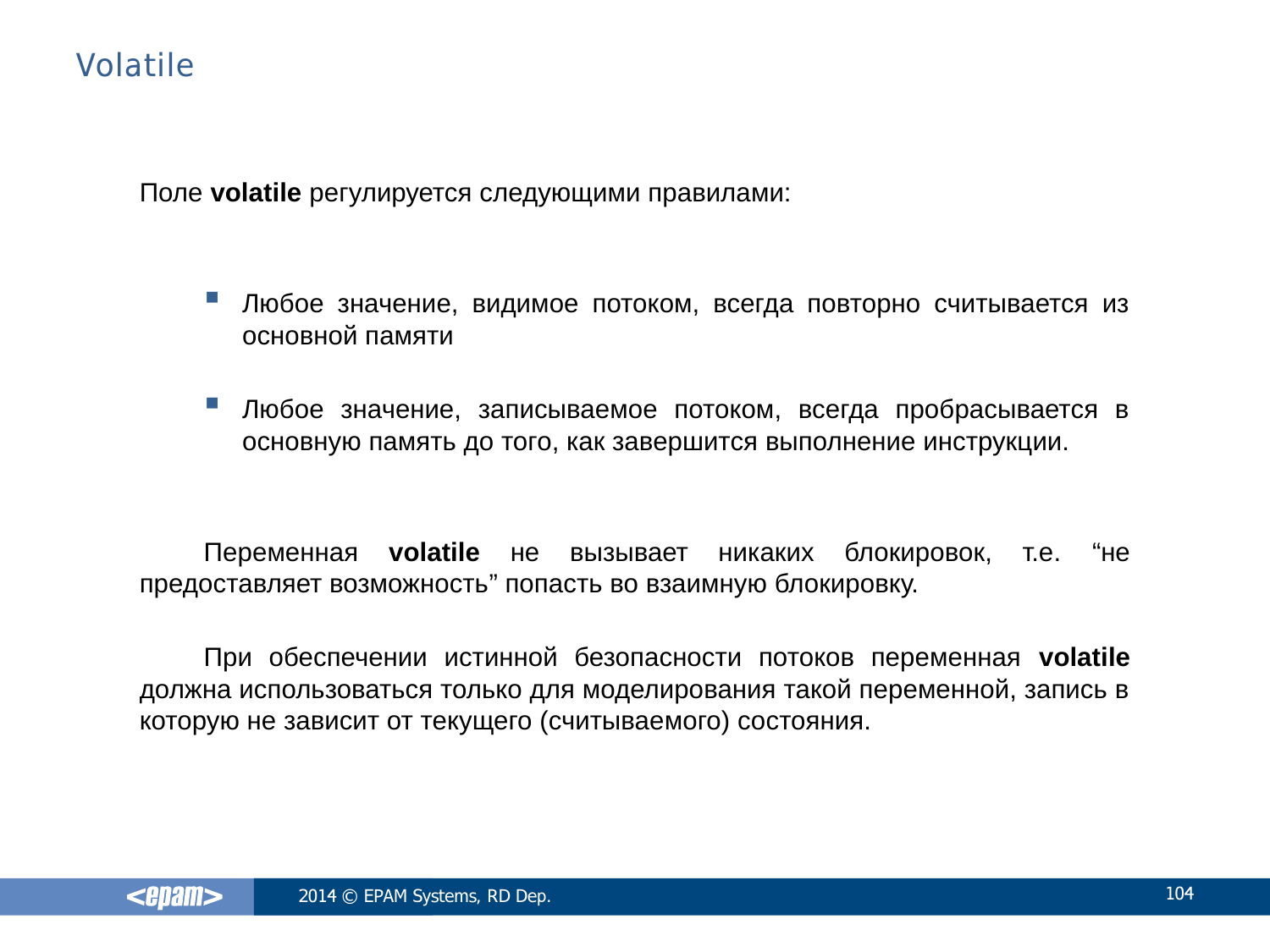

# Volatile
Поле volatile регулируется следующими правилами:

Любое значение, видимое потоком, всегда повторно считывается из основной памяти

Любое значение, записываемое потоком, всегда пробрасывается в основную память до того, как завершится выполнение инструкции.

Переменная volatile не вызывает никаких блокировок, т.е. “не предоставляет возможность” попасть во взаимную блокировку.

При обеспечении истинной безопасности потоков переменная volatile должна использоваться только для моделирования такой переменной, запись в которую не зависит от текущего (считываемого) состояния.
104
2014 © EPAM Systems, RD Dep.